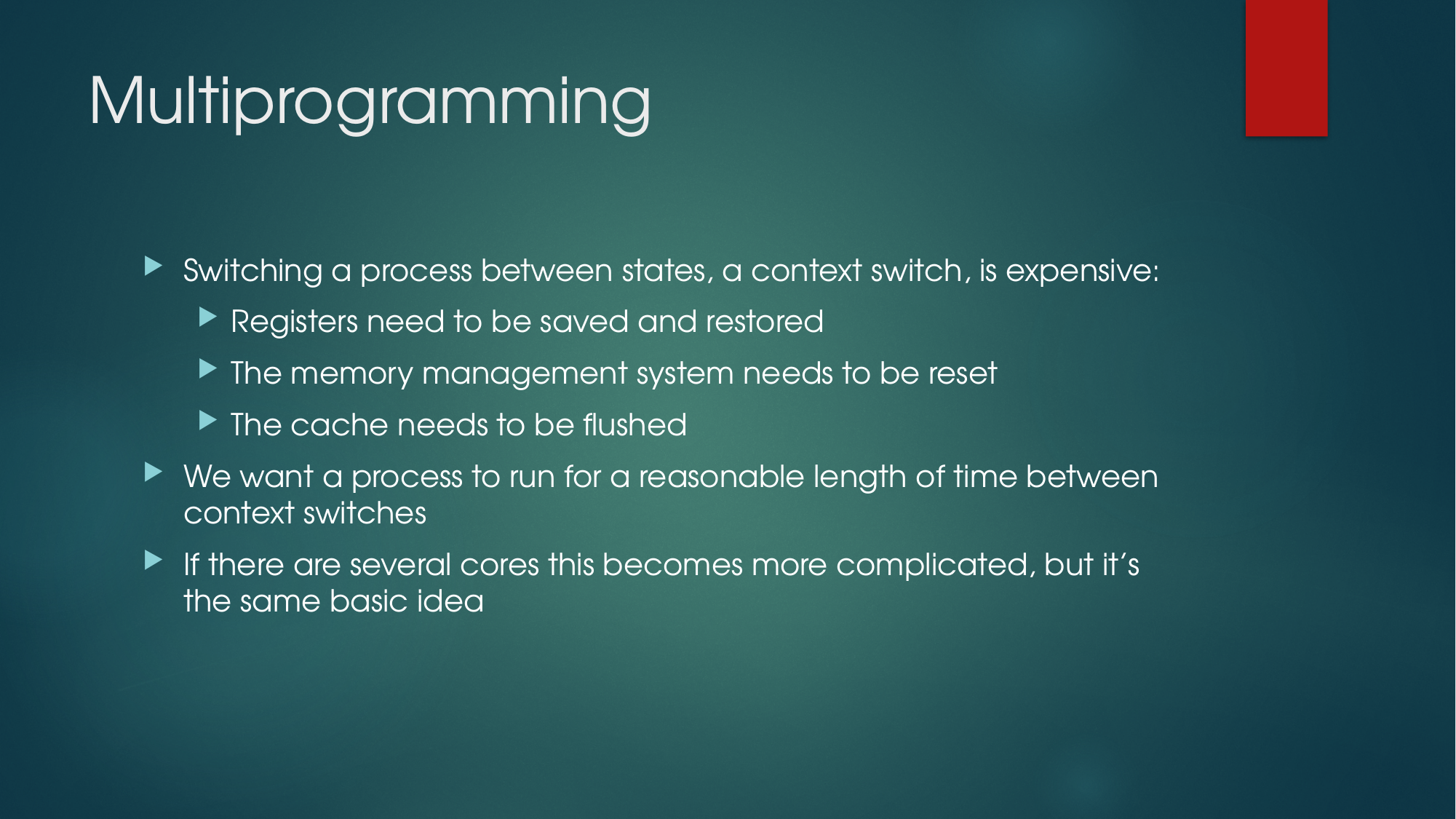

# Multiprogramming
Switching a process between states, a context switch, is expensive:
Registers need to be saved and restored
The memory management system needs to be reset
The cache needs to be flushed
We want a process to run for a reasonable length of time between context switches
If there are several cores this becomes more complicated, but it’s the same basic idea